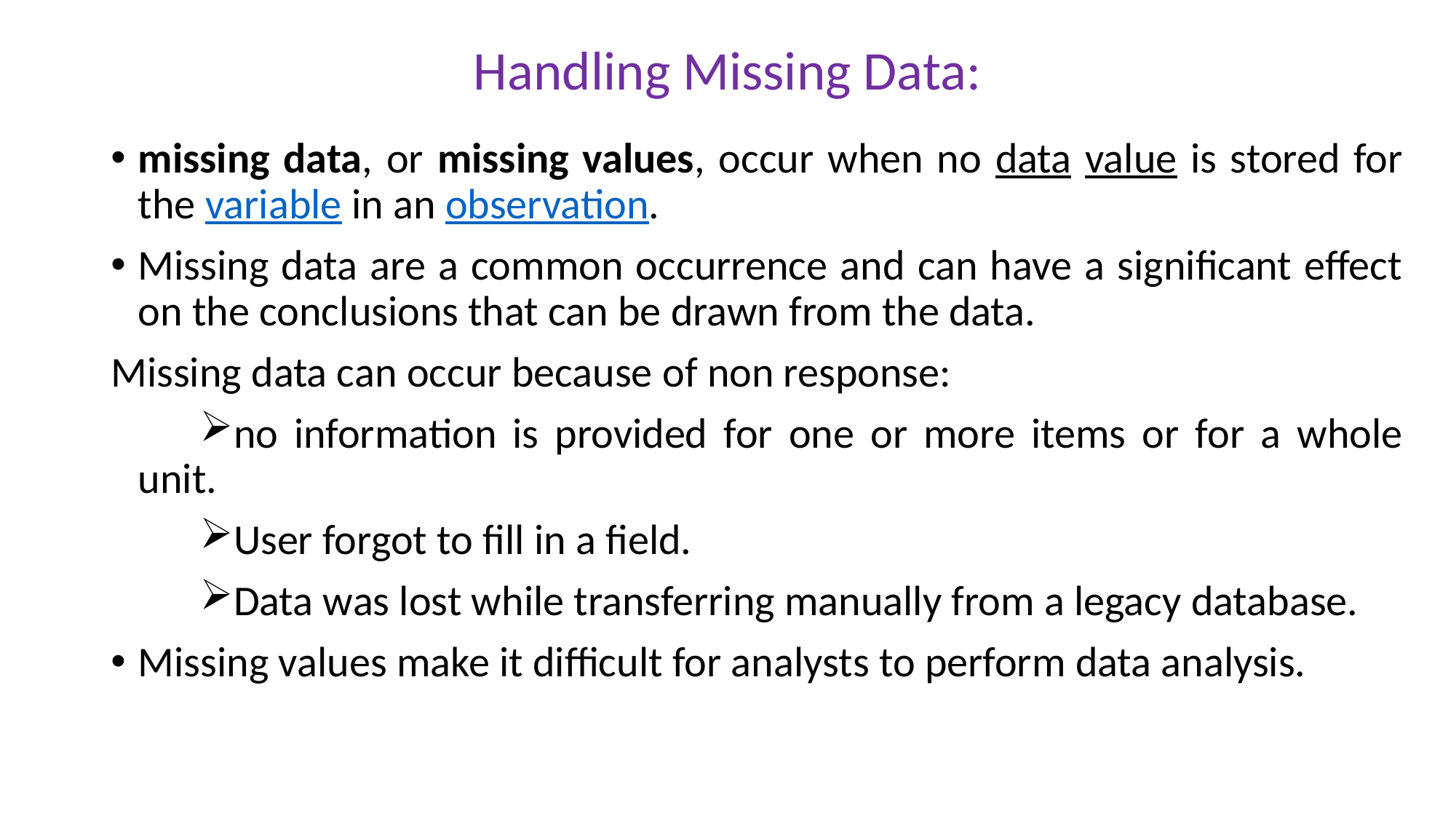

# Handling Missing Data:
missing data, or missing values, occur when no data value is stored for the variable in an observation.
Missing data are a common occurrence and can have a significant effect on the conclusions that can be drawn from the data.
Missing data can occur because of non response:
no information is provided for one or more items or for a whole unit.
User forgot to fill in a field.
Data was lost while transferring manually from a legacy database.
Missing values make it difficult for analysts to perform data analysis.